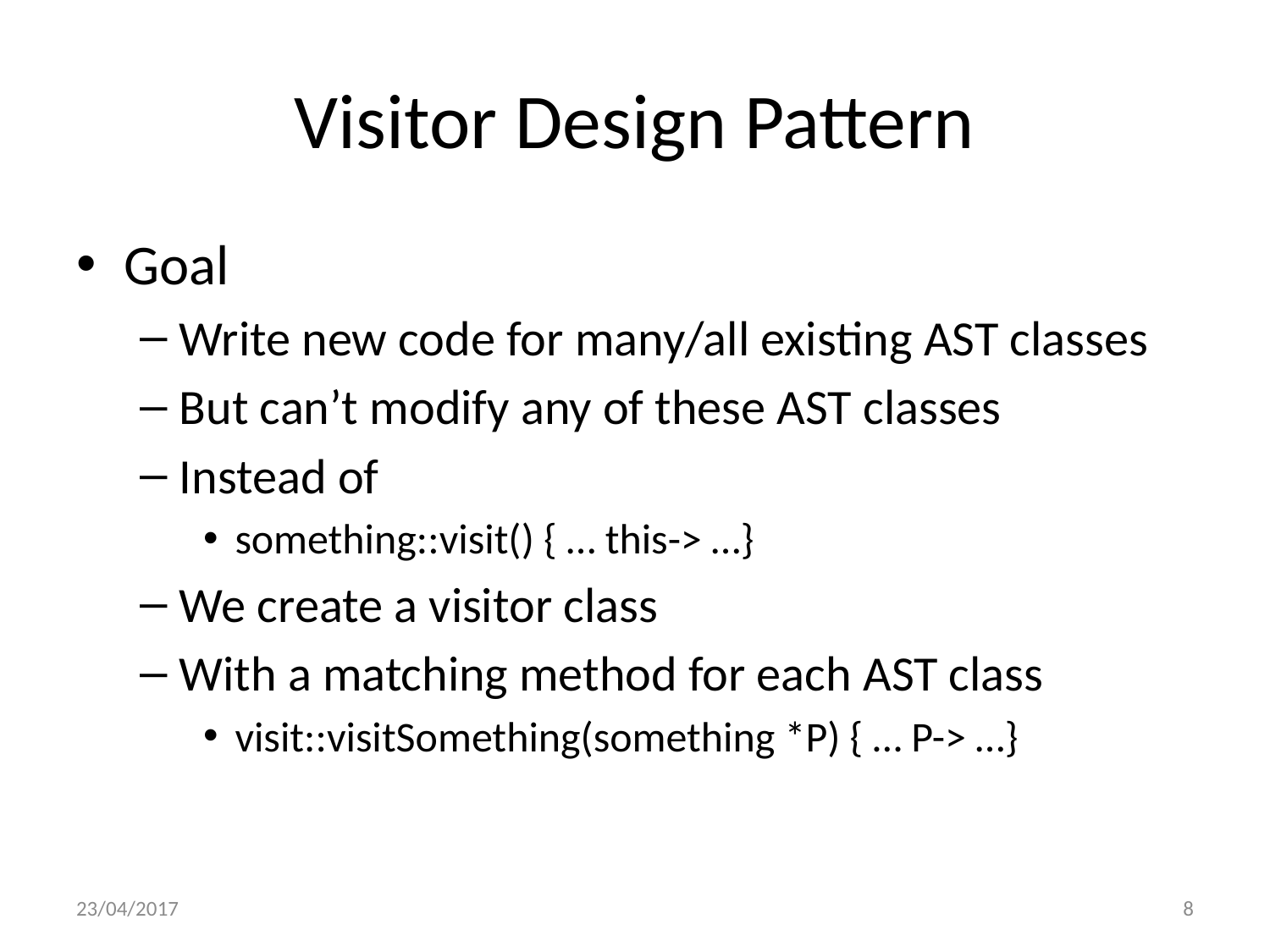

# Visitor Design Pattern
Goal
Write new code for many/all existing AST classes
But can’t modify any of these AST classes
Instead of
something::visit() { … this-> …}
We create a visitor class
With a matching method for each AST class
visit::visitSomething(something *P) { … P-> …}

23/04/2017
8